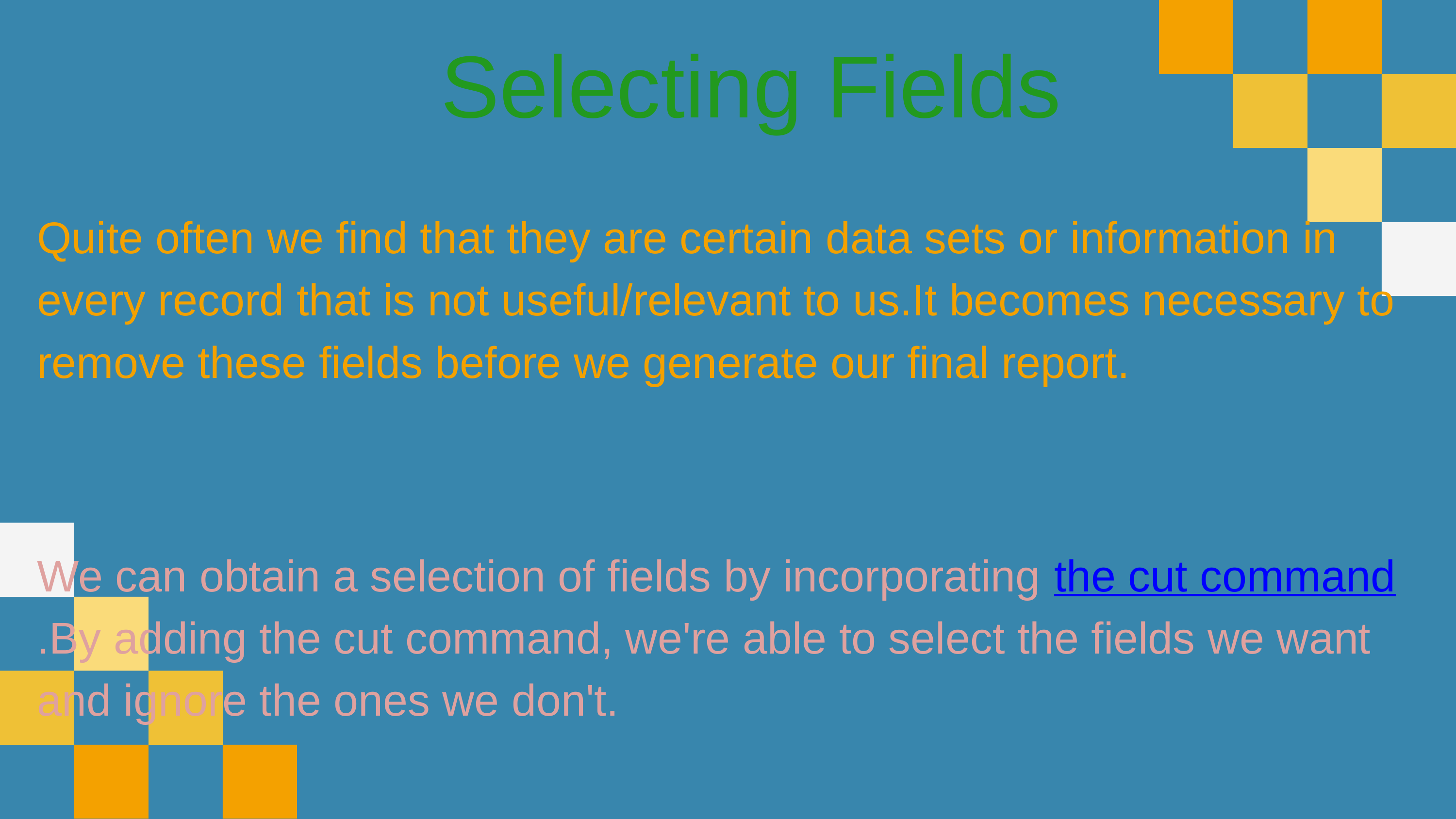

Selecting Fields

Quite often we find that they are certain data sets or information in every record that is not useful/relevant to us.It becomes necessary to remove these fields before we generate our final report.

We can obtain a selection of fields by incorporating the cut command.By adding the cut command, we're able to select the fields we want and ignore the ones we don't.